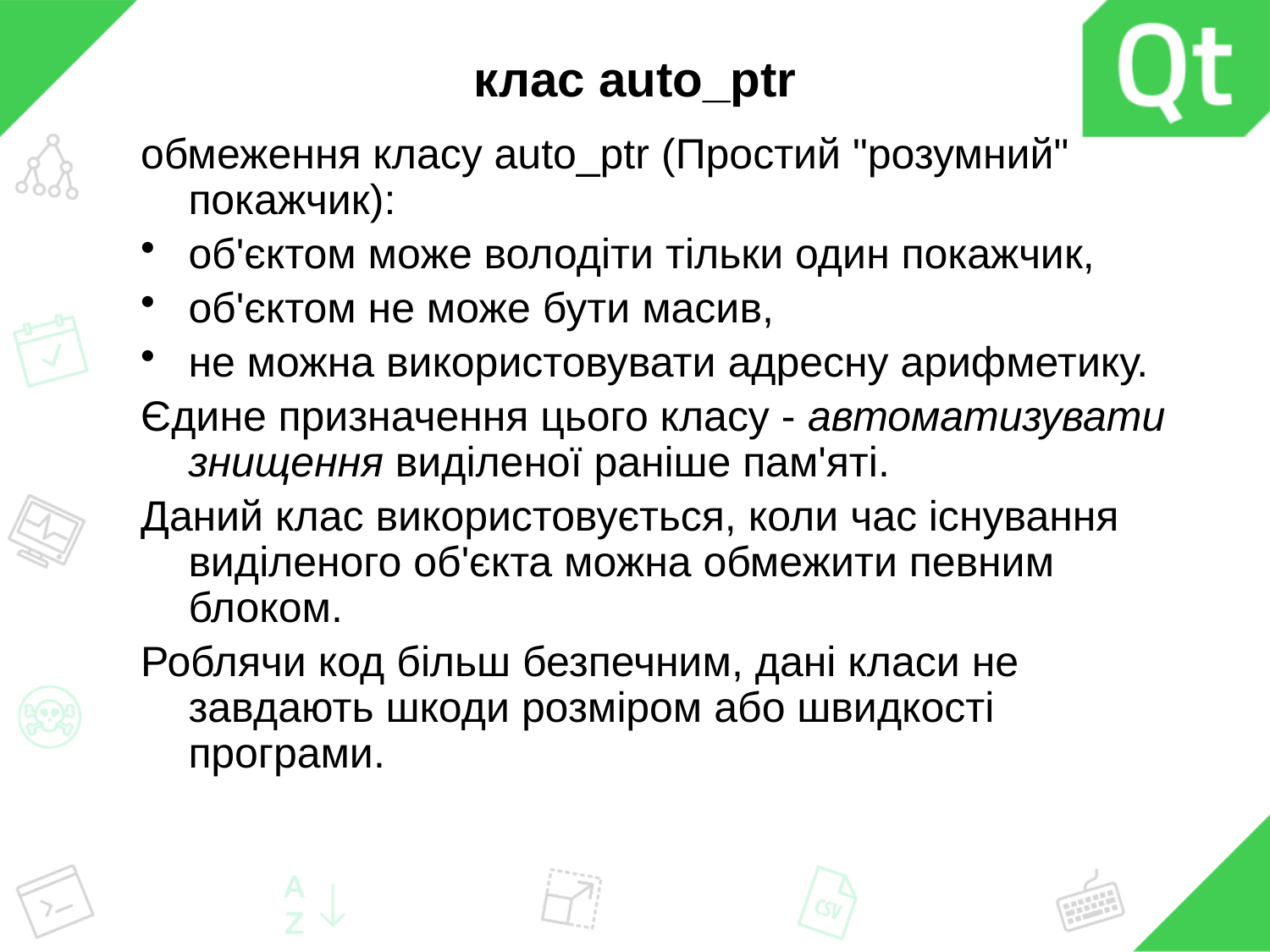

# клас auto_ptr
обмеження класу auto_ptr (Простий "розумний" покажчик):
об'єктом може володіти тільки один покажчик,
об'єктом не може бути масив,
не можна використовувати адресну арифметику.
Єдине призначення цього класу - автоматизувати знищення виділеної раніше пам'яті.
Даний клас використовується, коли час існування виділеного об'єкта можна обмежити певним блоком.
Роблячи код більш безпечним, дані класи не завдають шкоди розміром або швидкості програми.